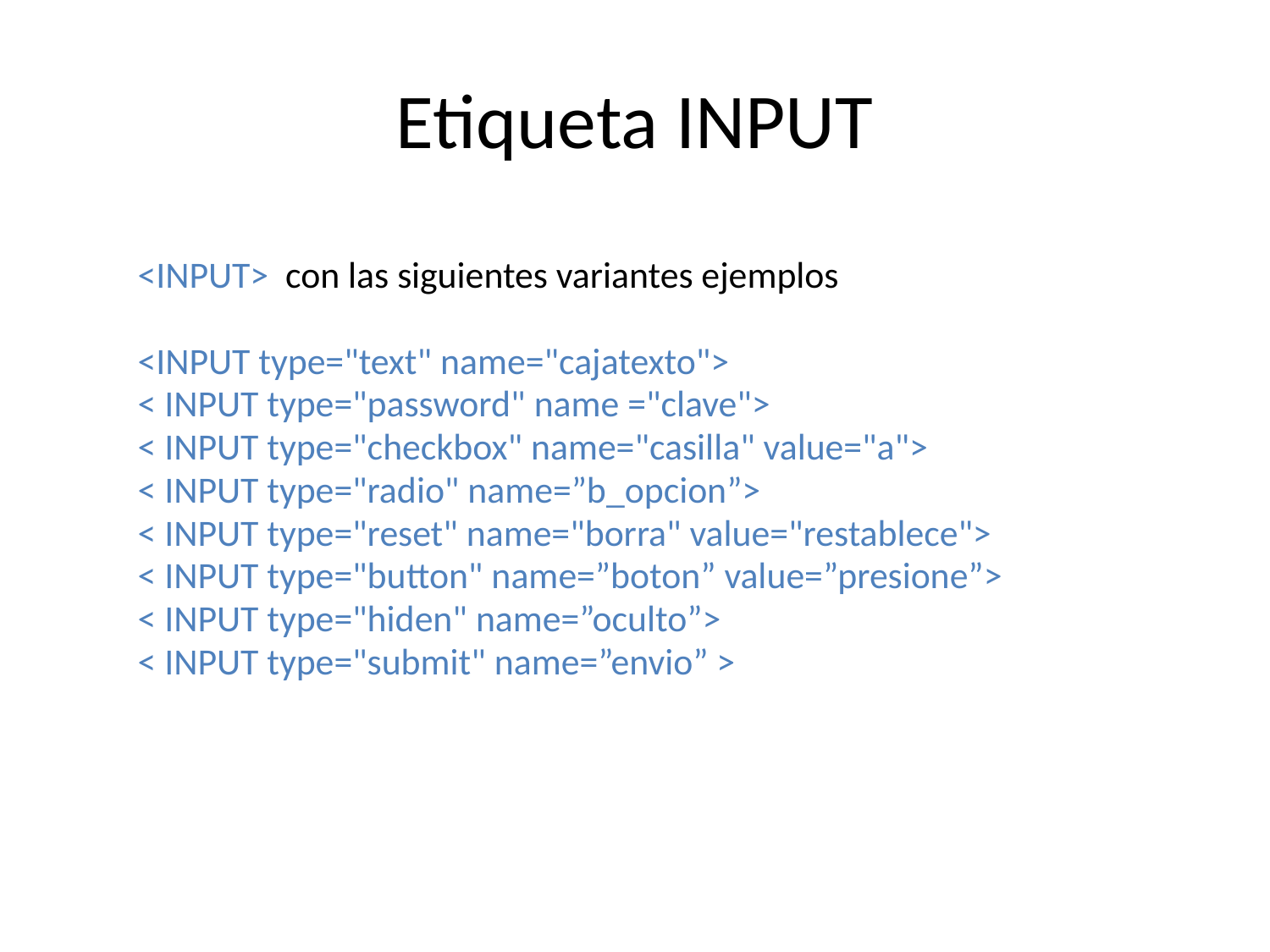

# Etiqueta INPUT
<INPUT>  con las siguientes variantes ejemplos

<INPUT type="text" name="cajatexto">
< INPUT type="password" name ="clave">
< INPUT type="checkbox" name="casilla" value="a">
< INPUT type="radio" name=”b_opcion”>
< INPUT type="reset" name="borra" value="restablece">
< INPUT type="button" name=”boton” value=”presione”>
< INPUT type="hiden" name=”oculto”>
< INPUT type="submit" name=”envio” >